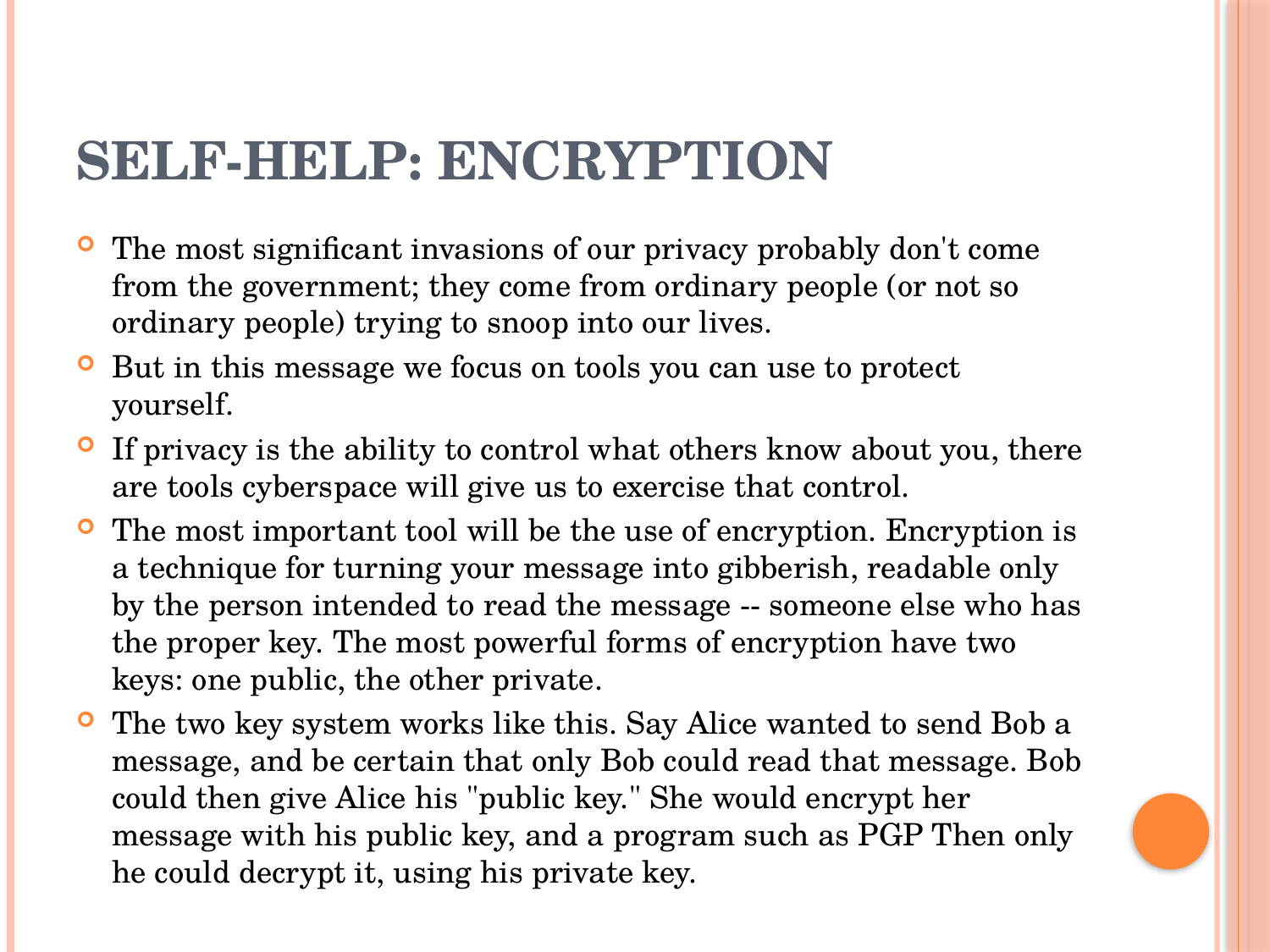

# Self-Help: Encryption
The most significant invasions of our privacy probably don't come from the government; they come from ordinary people (or not so ordinary people) trying to snoop into our lives.
But in this message we focus on tools you can use to protect yourself.
If privacy is the ability to control what others know about you, there are tools cyberspace will give us to exercise that control.
The most important tool will be the use of encryption. Encryption is a technique for turning your message into gibberish, readable only by the person intended to read the message -- someone else who has the proper key. The most powerful forms of encryption have two keys: one public, the other private.
The two key system works like this. Say Alice wanted to send Bob a message, and be certain that only Bob could read that message. Bob could then give Alice his "public key." She would encrypt her message with his public key, and a program such as PGP Then only he could decrypt it, using his private key.